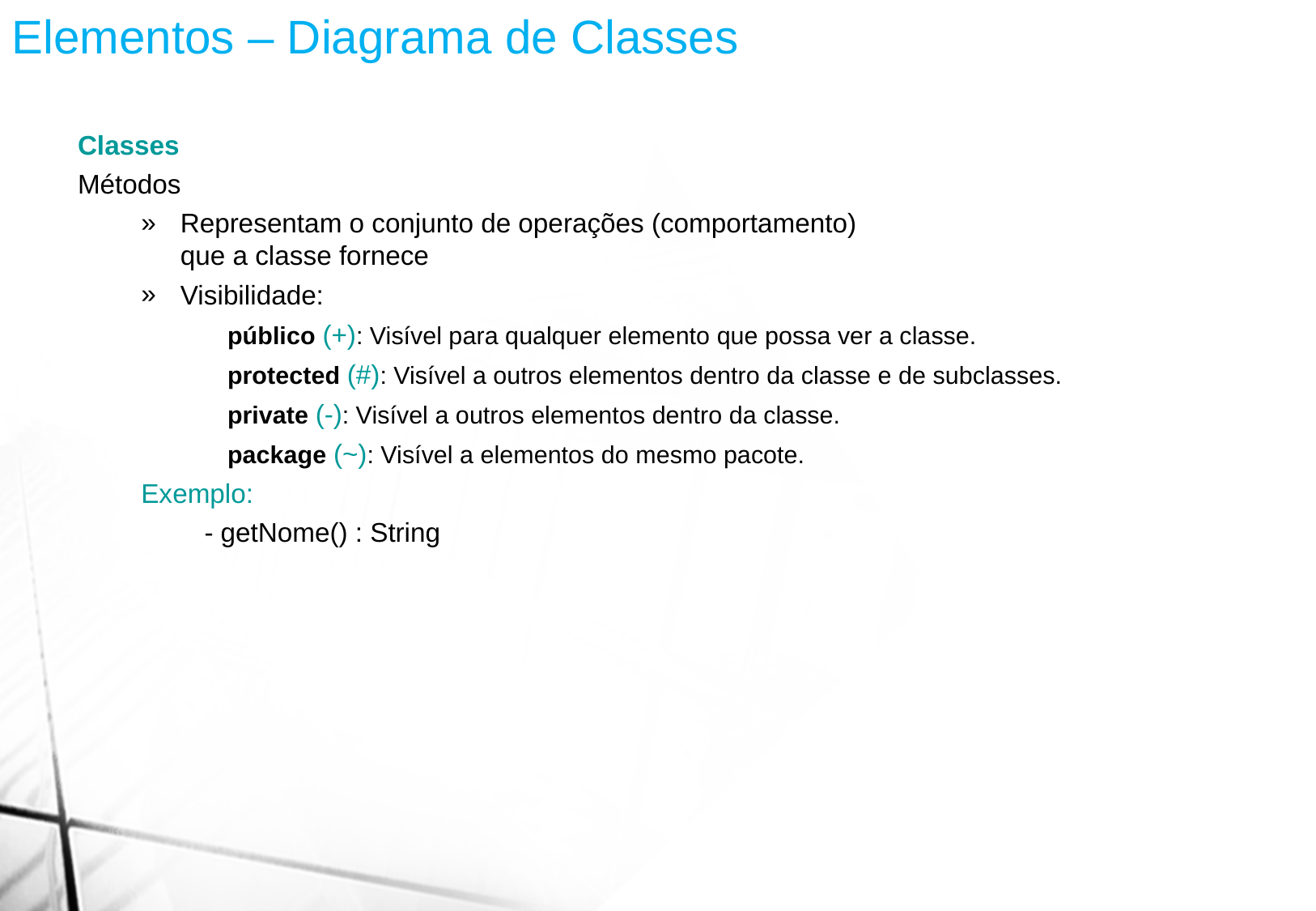

Elementos – Diagrama de Classes
Classes
Métodos
Representam o conjunto de operações (comportamento)
que a classe fornece
Visibilidade:
público (+): Visível para qualquer elemento que possa ver a classe.
protected (#): Visível a outros elementos dentro da classe e de subclasses.
private (-): Visível a outros elementos dentro da classe.
package (~): Visível a elementos do mesmo pacote.
Exemplo:
- getNome() : String